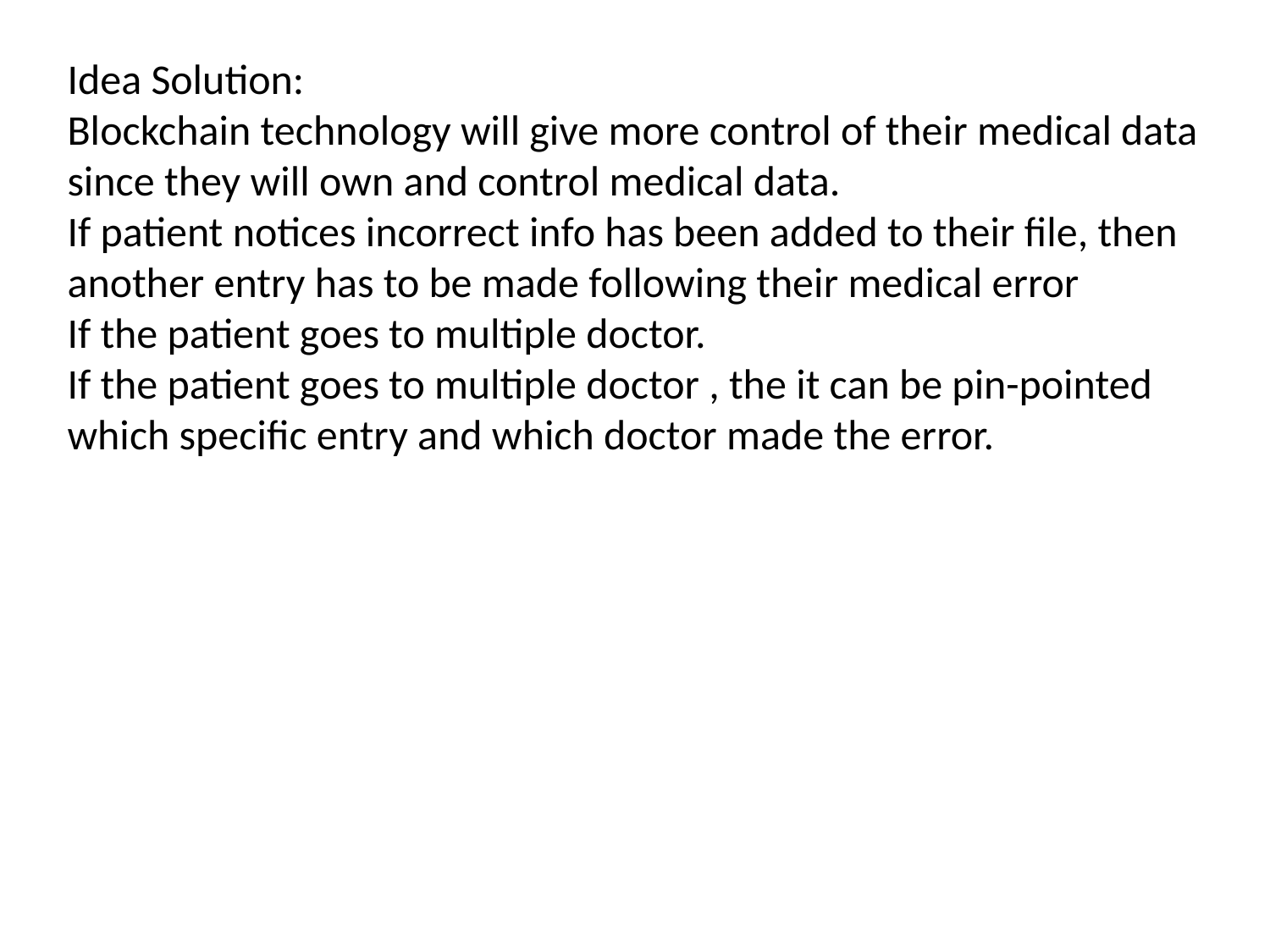

Idea Solution:
Blockchain technology will give more control of their medical data since they will own and control medical data.
If patient notices incorrect info has been added to their file, then another entry has to be made following their medical error
If the patient goes to multiple doctor.
If the patient goes to multiple doctor , the it can be pin-pointed which specific entry and which doctor made the error.